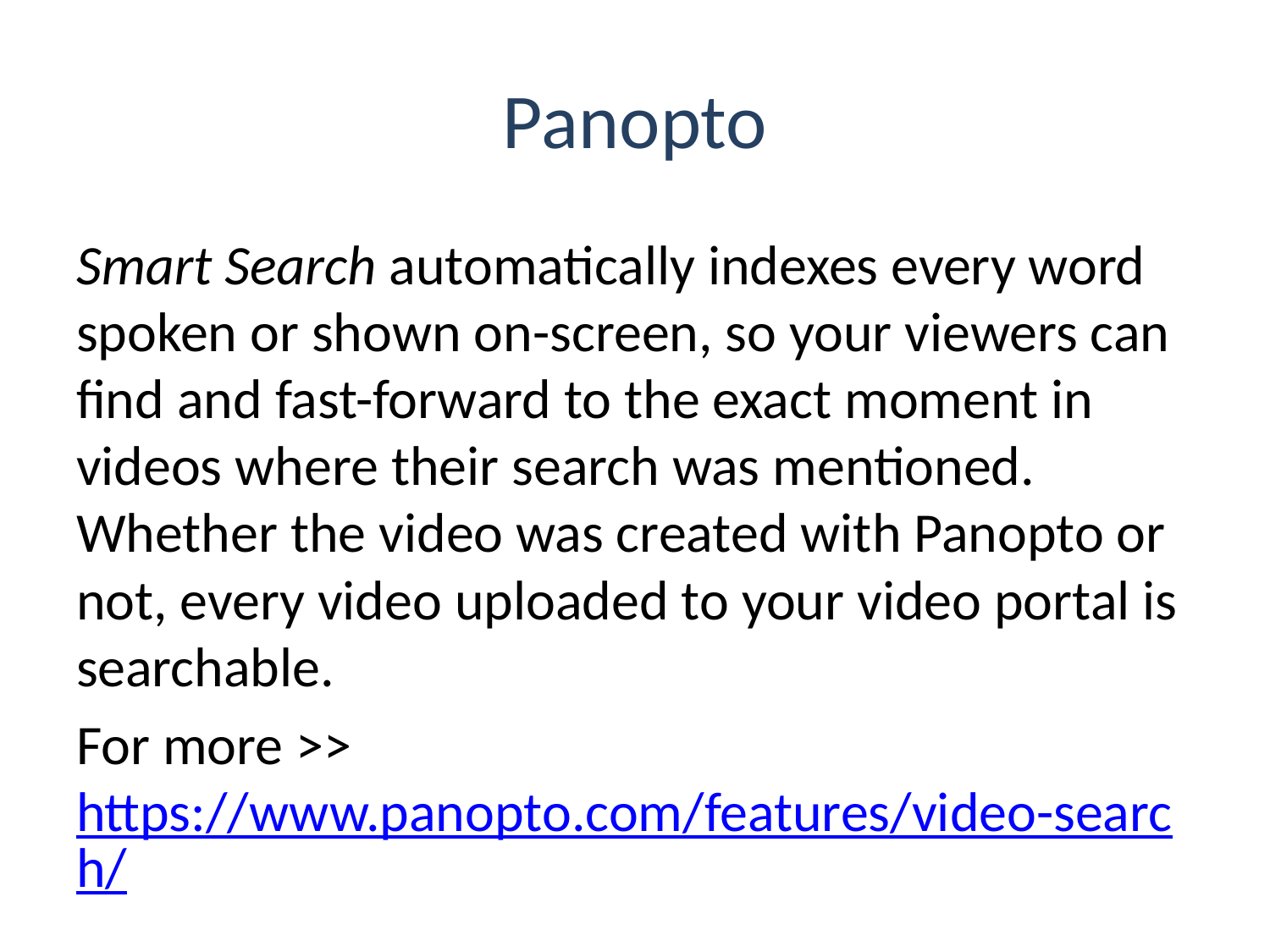

# Panopto
Smart Search automatically indexes every word spoken or shown on-screen, so your viewers can find and fast-forward to the exact moment in videos where their search was mentioned. Whether the video was created with Panopto or not, every video uploaded to your video portal is searchable.
For more >>https://www.panopto.com/features/video-search/